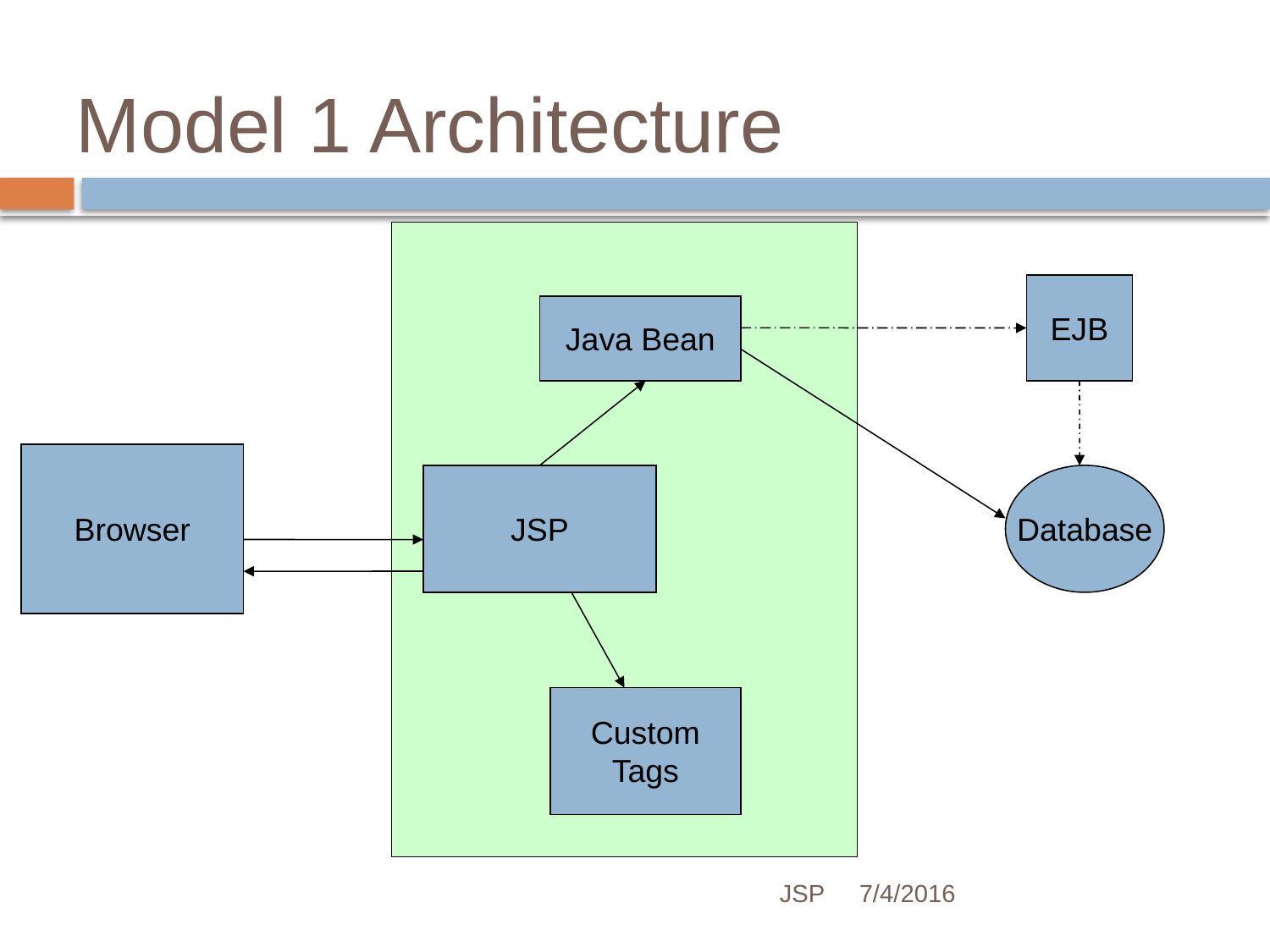

# Model 1 Architecture

EJB
Java Bean

Browser
JSP
Database

Custom
Tags
JSP
7/4/2016